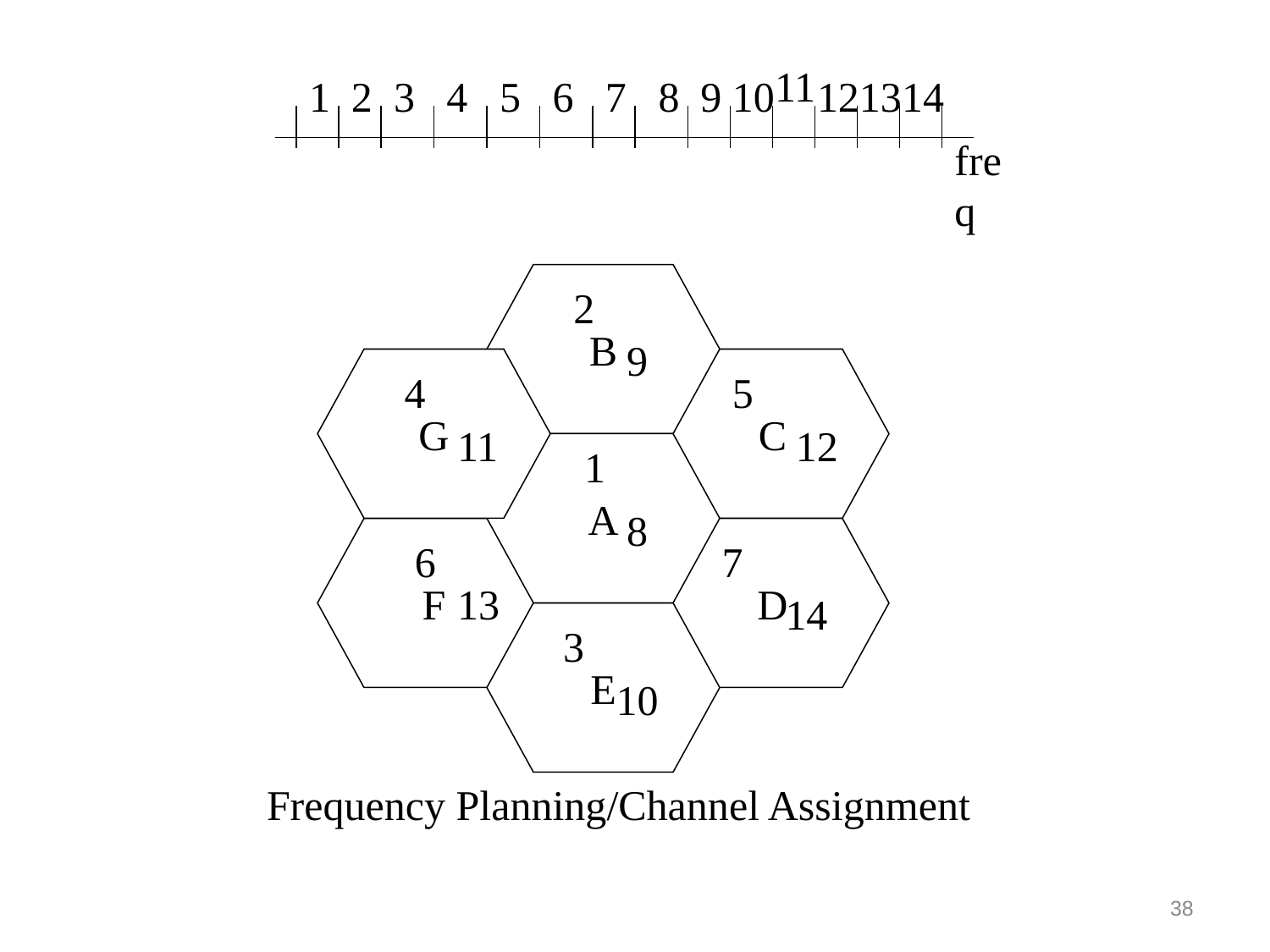

11
1
2
3
4
5
6
7
8
9
10
12
13
14
freq
B
G
C
A
F
D
E
2
9
4
5
11
  12
1
8
6
7
13
14
3
10
Frequency Planning/Channel Assignment
38